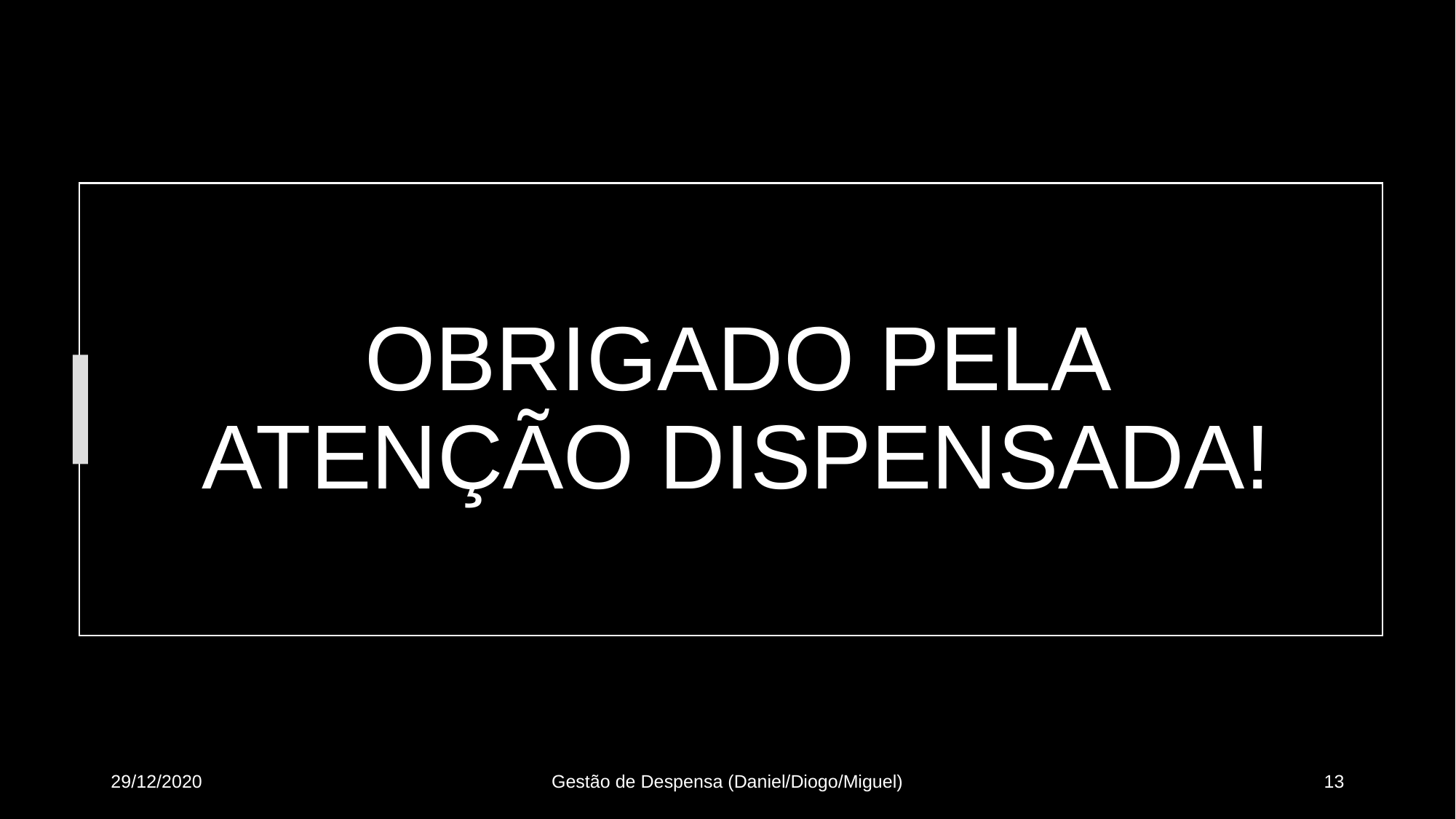

# OBRIGADO PELA ATENÇÃO DISPENSADA!
29/12/2020
Gestão de Despensa (Daniel/Diogo/Miguel)
13